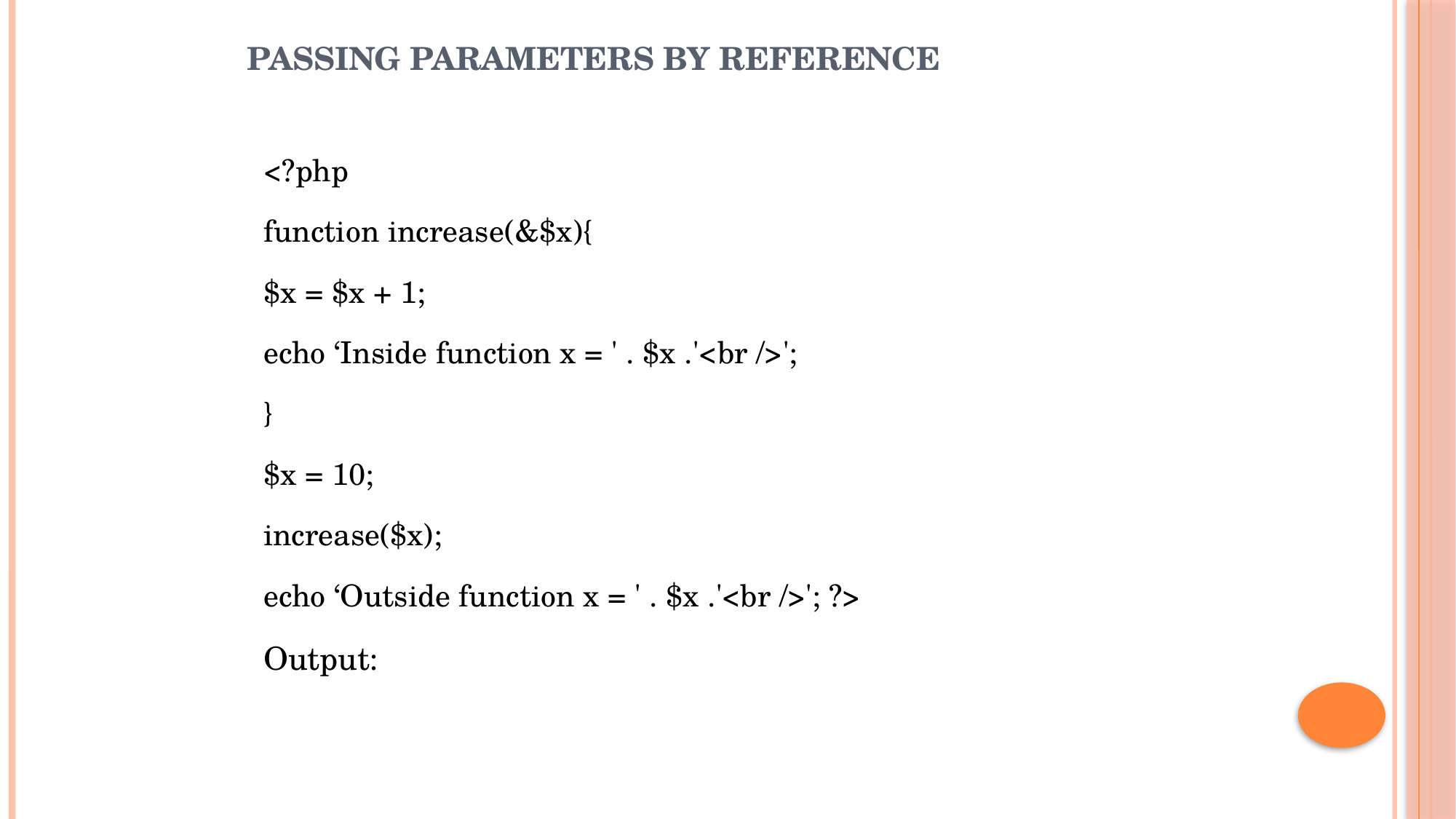

# Passing parameters by reference
<?php
function increase(&$x){
$x = $x + 1;
echo ‘Inside function x = ' . $x .'<br />';
}
$x = 10;
increase($x);
echo ‘Outside function x = ' . $x .'<br />'; ?>
Output: